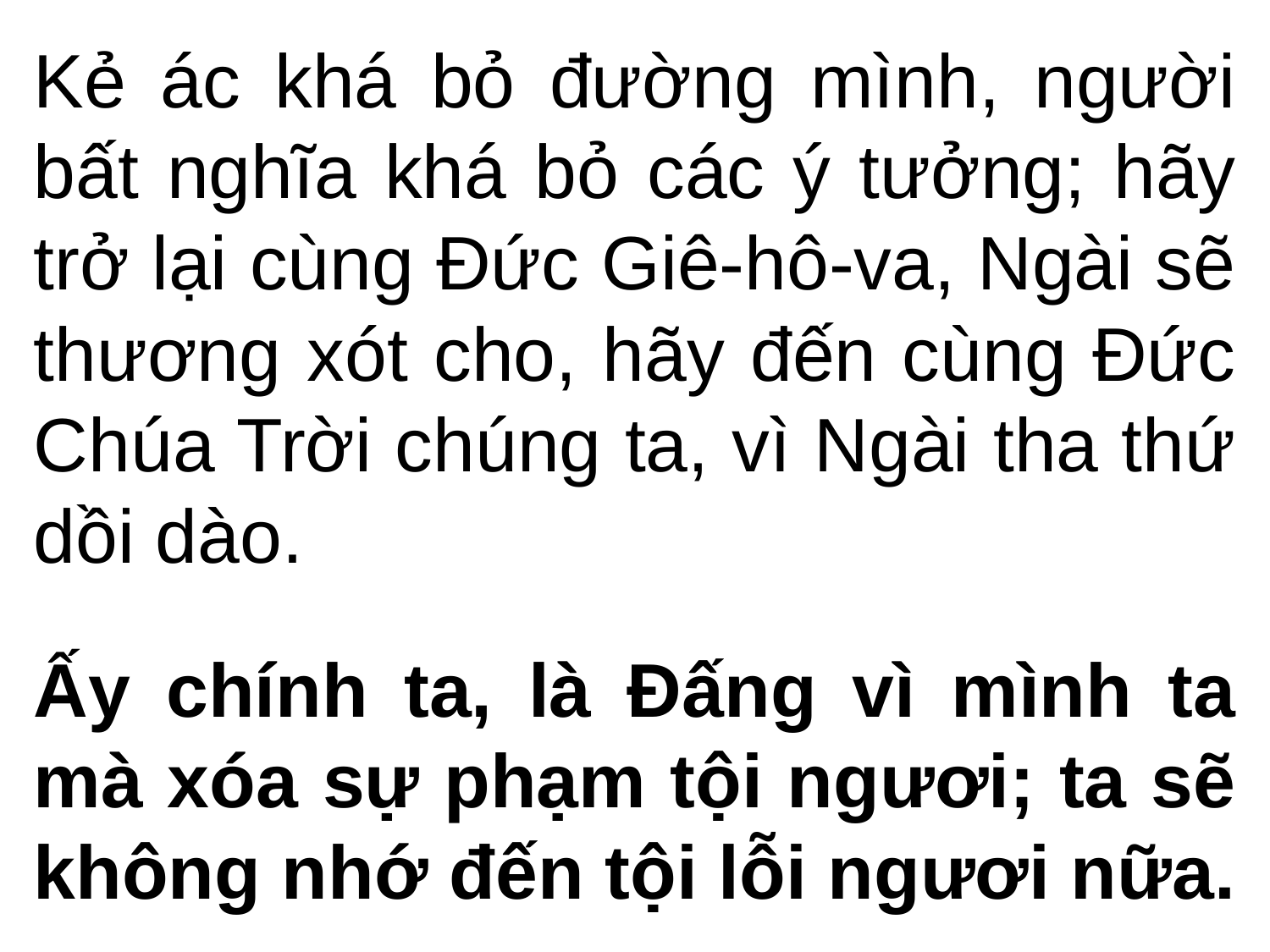

Kẻ ác khá bỏ đường mình, người bất nghĩa khá bỏ các ý tưởng; hãy trở lại cùng Đức Giê-hô-va, Ngài sẽ thương xót cho, hãy đến cùng Đức Chúa Trời chúng ta, vì Ngài tha thứ dồi dào.

Ấy chính ta, là Đấng vì mình ta mà xóa sự phạm tội ngươi; ta sẽ không nhớ đến tội lỗi ngươi nữa.